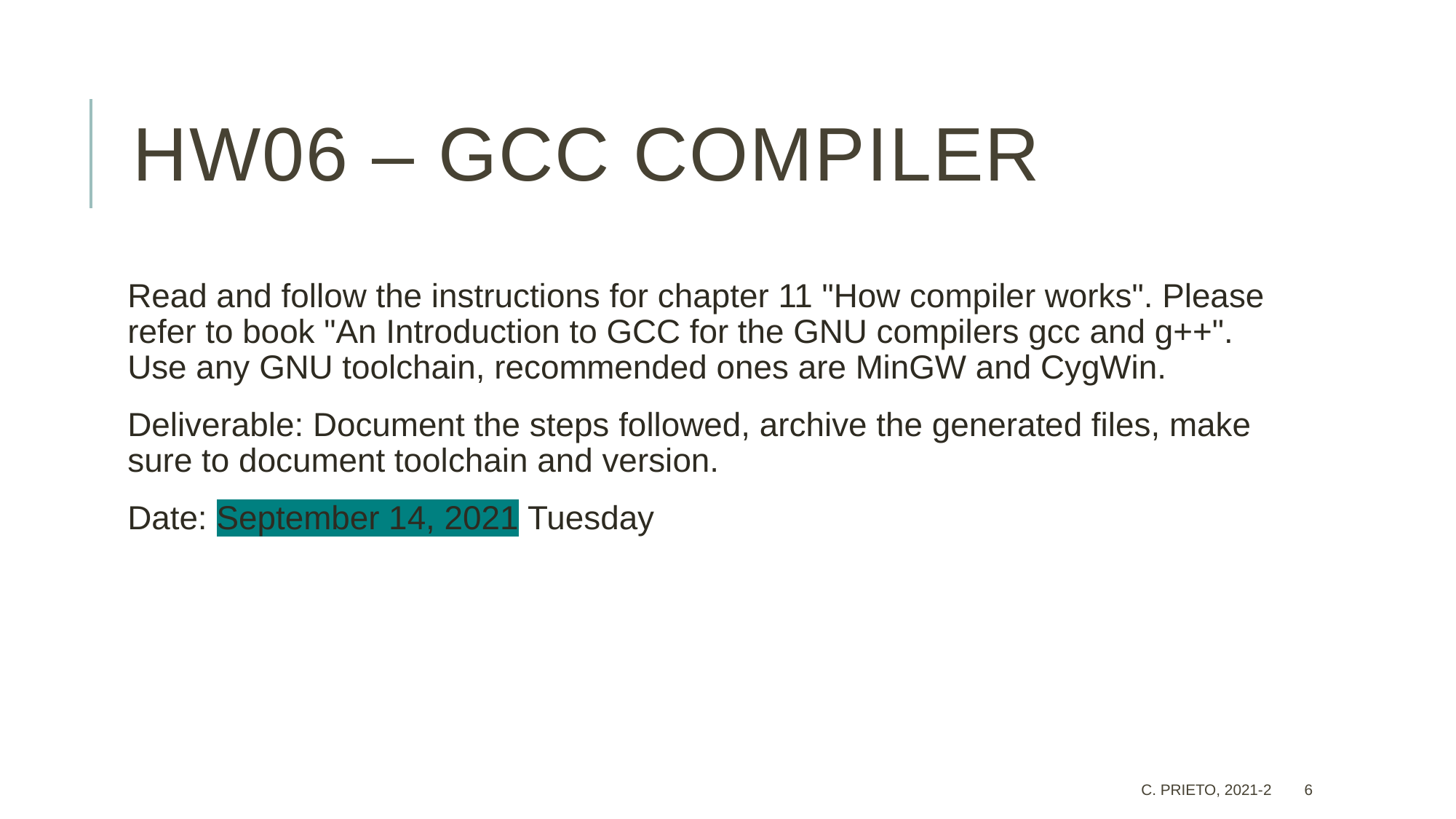

# HW06 – GCC compiler
Read and follow the instructions for chapter 11 "How compiler works". Please refer to book "An Introduction to GCC for the GNU compilers gcc and g++". Use any GNU toolchain, recommended ones are MinGW and CygWin.
Deliverable: Document the steps followed, archive the generated files, make sure to document toolchain and version.
Date: September 14, 2021 Tuesday
C. Prieto, 2021-2
6